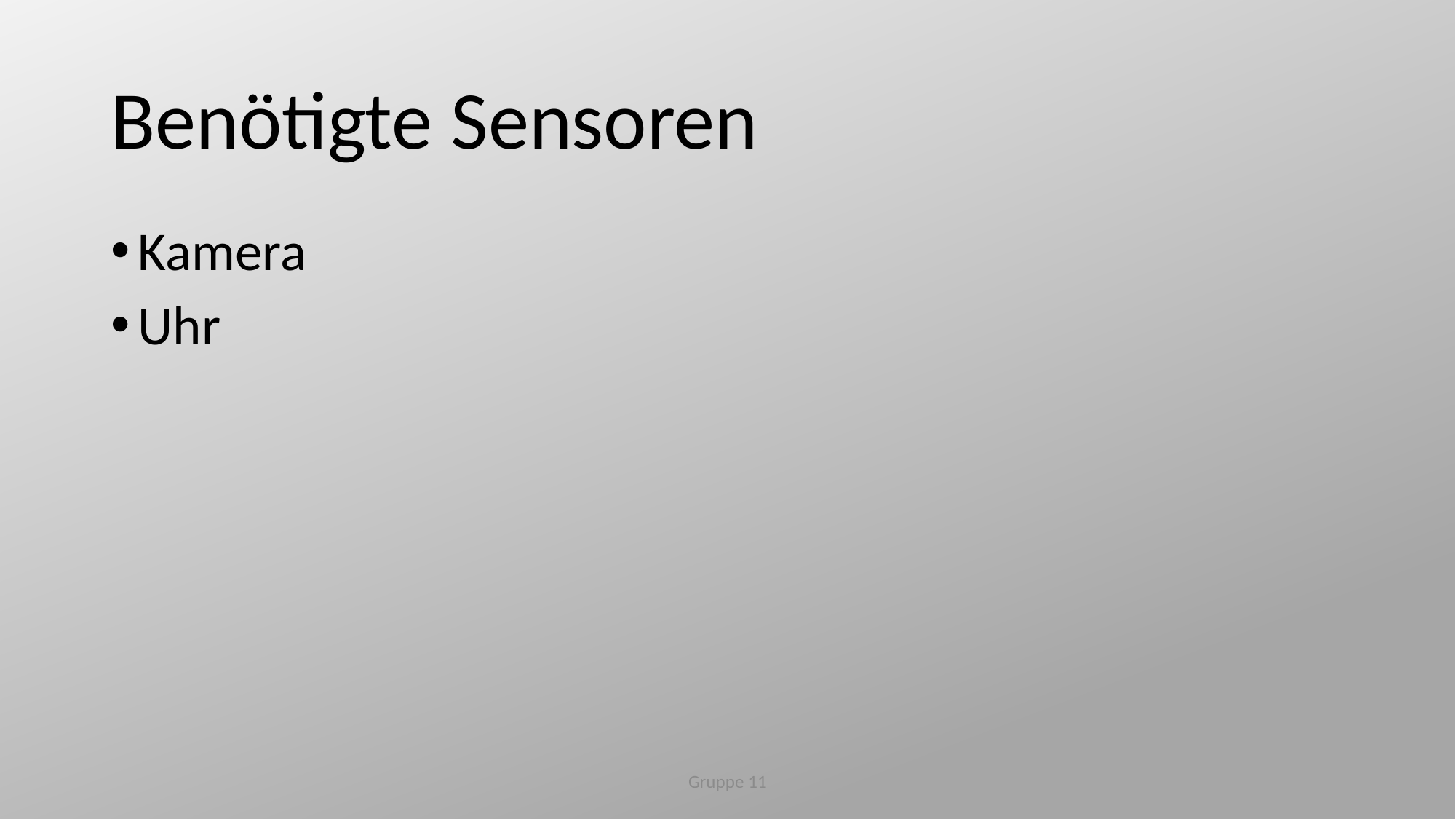

# Benötigte Sensoren
Kamera
Uhr
Gruppe 11